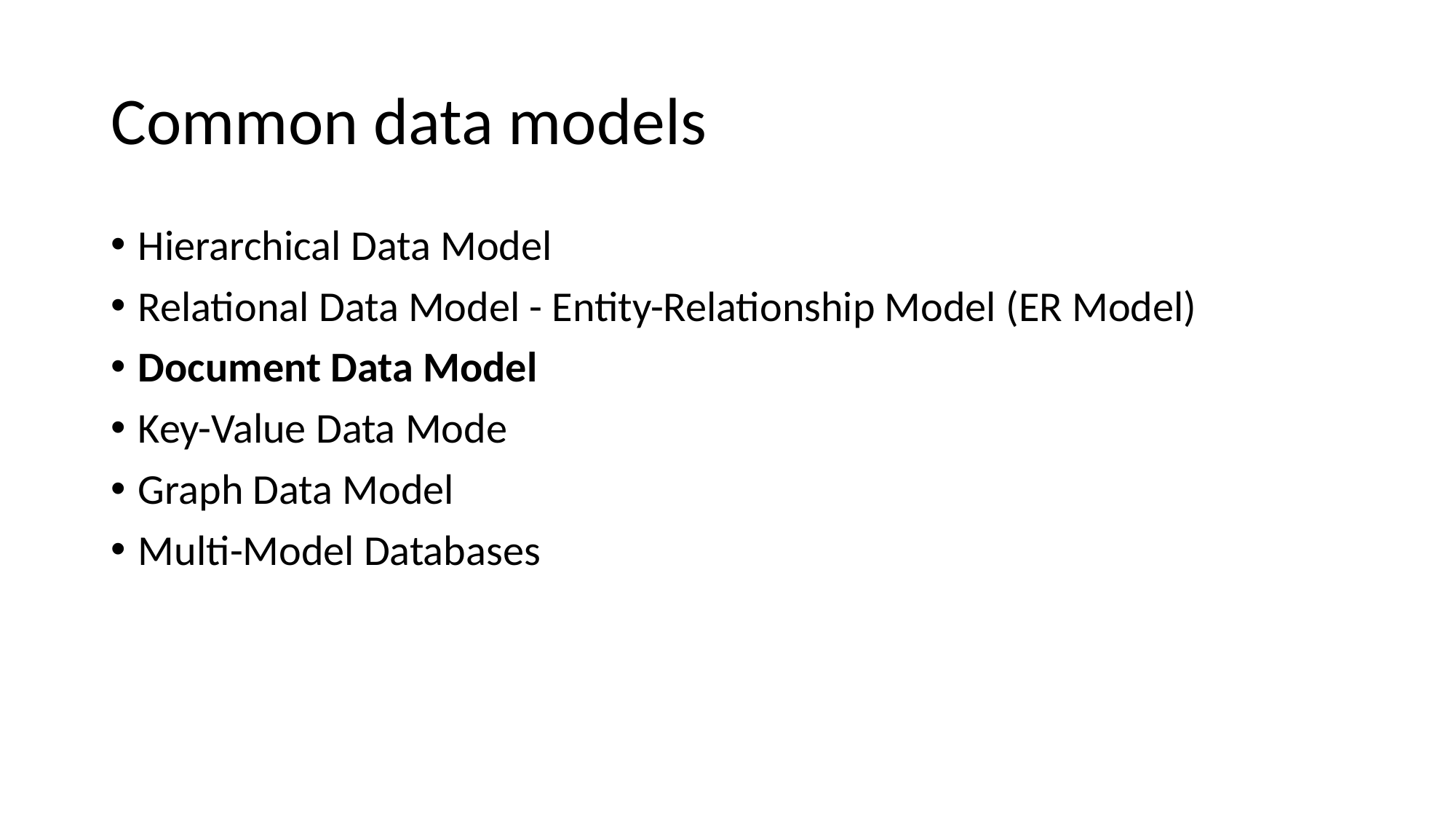

# Common data models
Hierarchical Data Model
Relational Data Model - Entity-Relationship Model (ER Model)
Document Data Model
Key-Value Data Mode
Graph Data Model
Multi-Model Databases